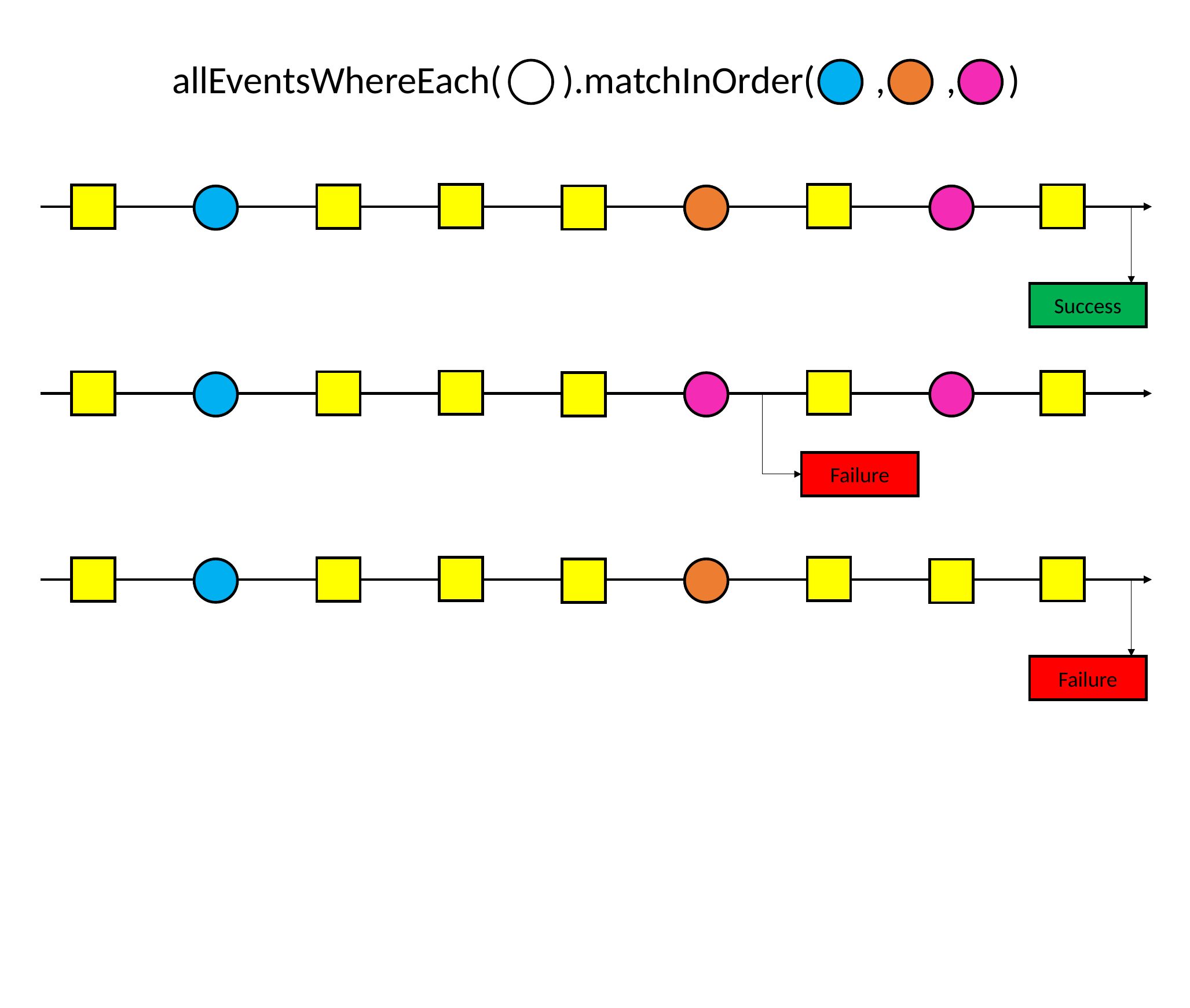

allEventsWhereEach(       ).matchInOrder(       ,       ,      )

Success

Failure

Failure